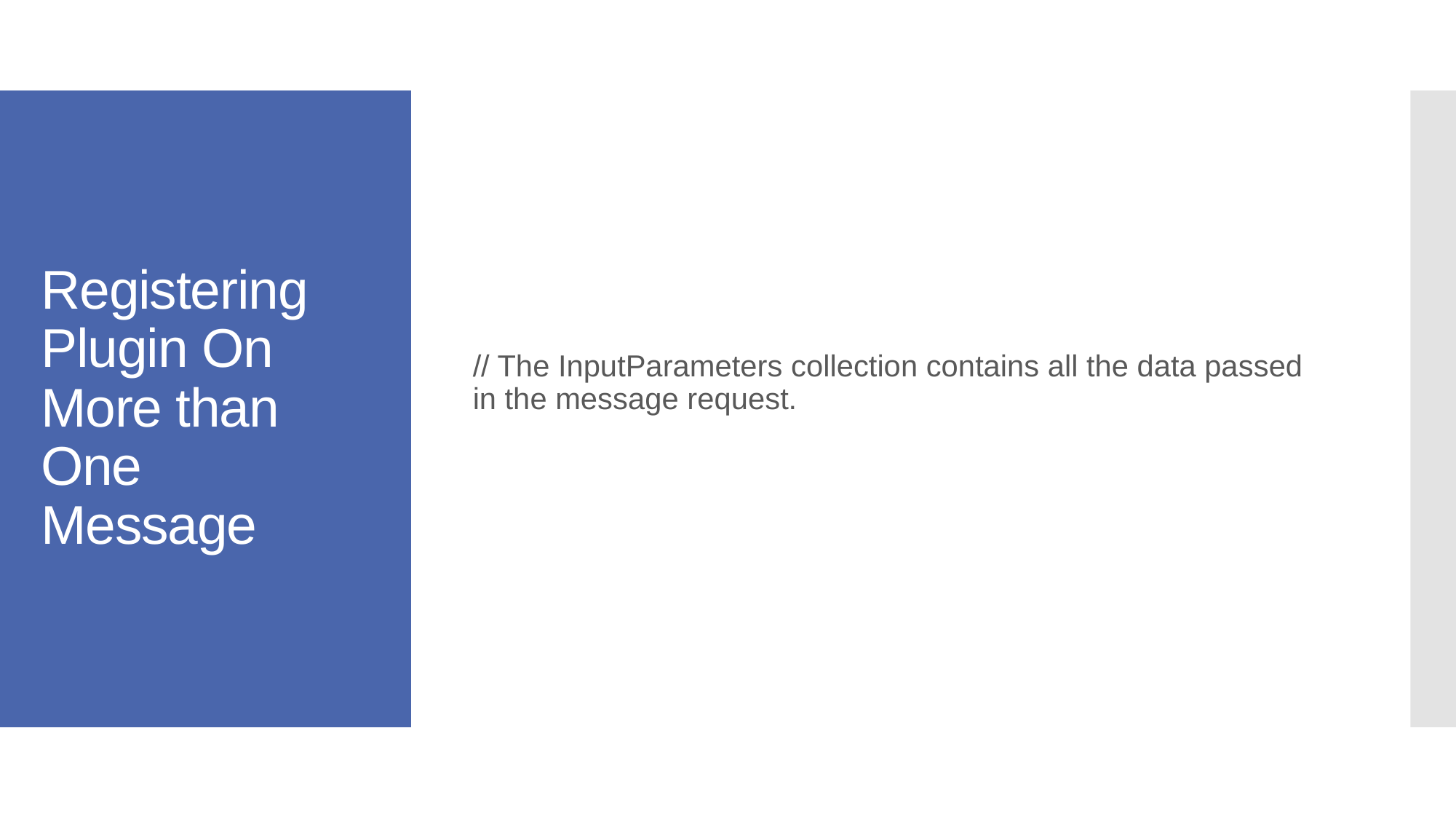

// The InputParameters collection contains all the data passed in the message request.

# Registering Plugin On More than One Message